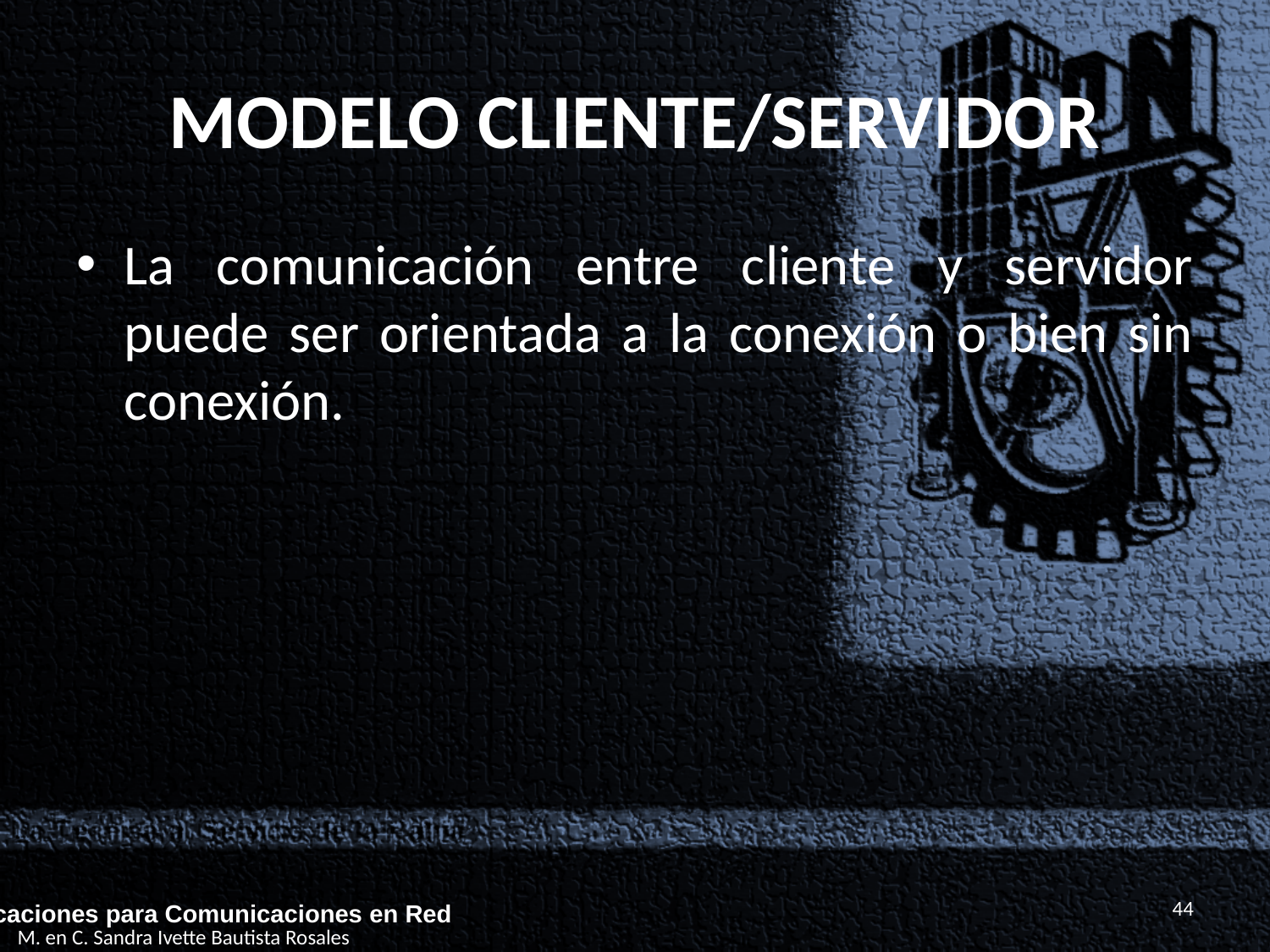

# MODELO CLIENTE/SERVIDOR
La comunicación entre cliente y servidor puede ser orientada a la conexión o bien sin conexión.
44
Aplicaciones para Comunicaciones en Red
M. en C. Sandra Ivette Bautista Rosales